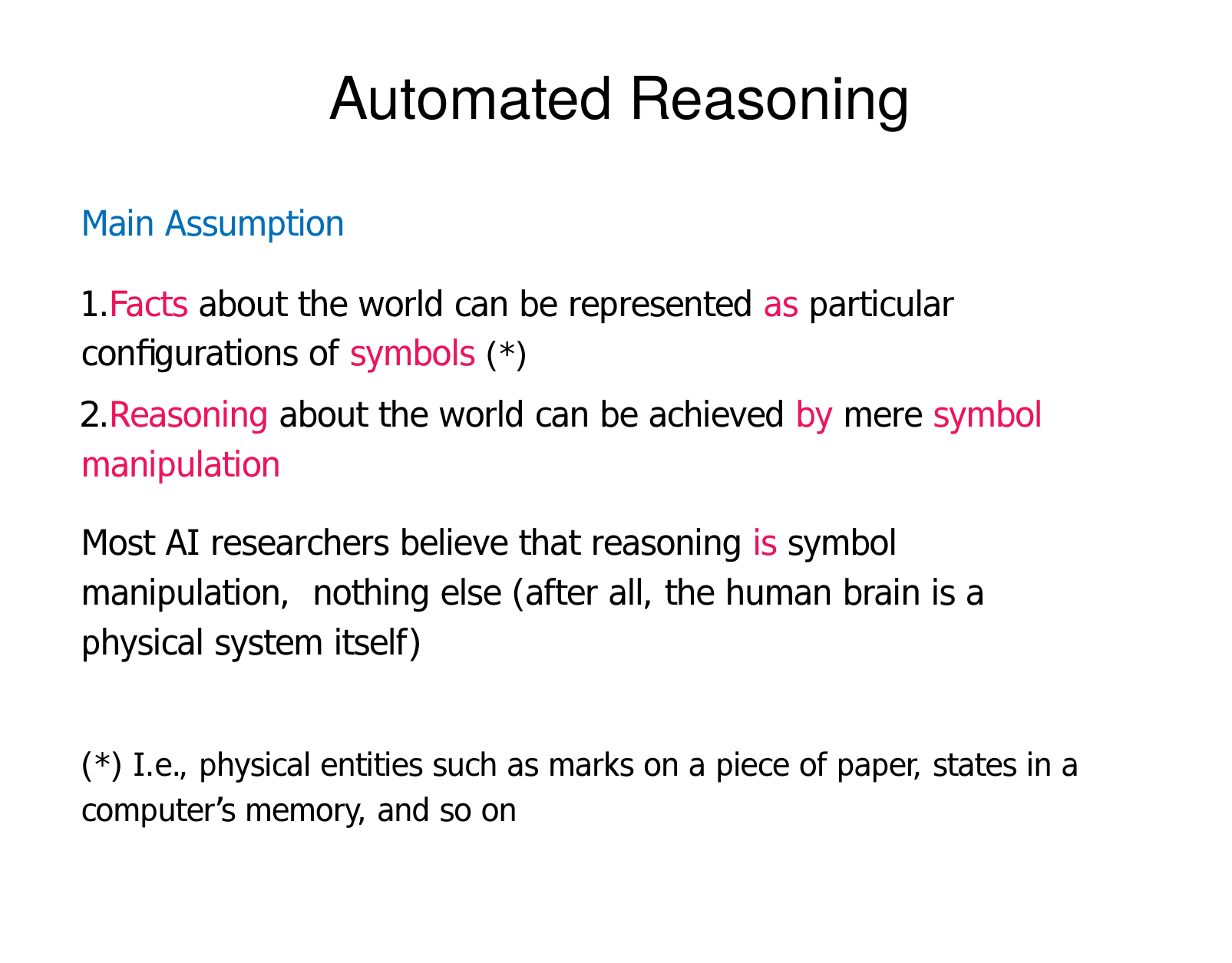

# Automated Reasoning
Main Assumption
Facts about the world can be represented as particular  configurations of symbols (*)
Reasoning about the world can be achieved by mere symbol  manipulation
Most AI researchers believe that reasoning is symbol manipulation,  nothing else (after all, the human brain is a physical system itself)

(*) I.e., physical entities such as marks on a piece of paper, states in a  computer’s memory, and so on